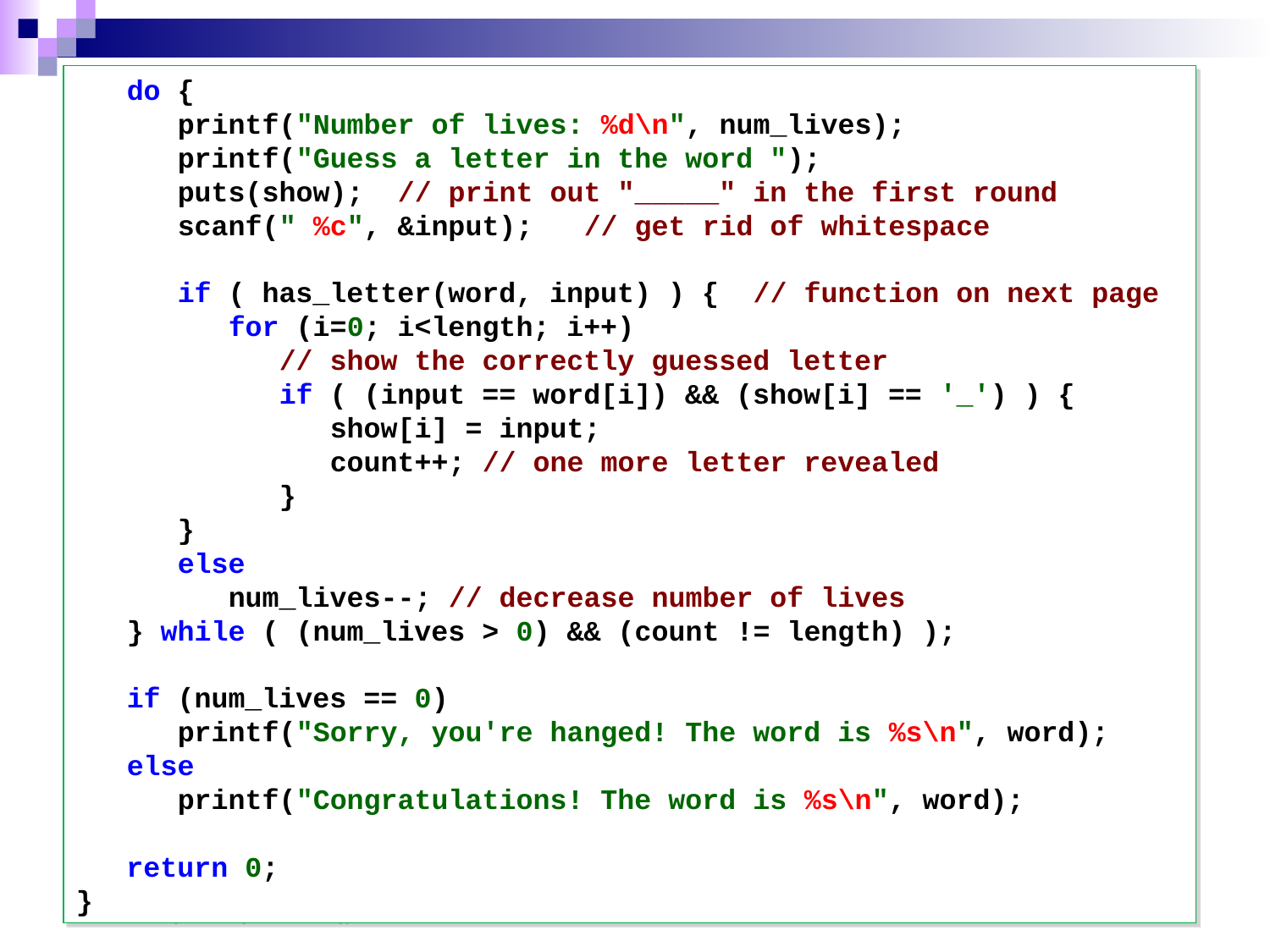

do {
      printf("Number of lives: %d\n", num_lives);
      printf("Guess a letter in the word ");
      puts(show);  // print out "_____" in the first round
      scanf(" %c", &input);   // get rid of whitespace

      if ( has_letter(word, input) ) {  // function on next page
         for (i=0; i<length; i++)
            // show the correctly guessed letter
            if ( (input == word[i]) && (show[i] == '_') ) {
               show[i] = input;
               count++; // one more letter revealed
            }
      }
      else
         num_lives--; // decrease number of lives
   } while ( (num_lives > 0) && (count != length) );

   if (num_lives == 0)
      printf("Sorry, you're hanged! The word is %s\n", word);
   else
      printf("Congratulations! The word is %s\n", word);

	return 0;
}
CS1010 Programming Methodology
Week9 - 38